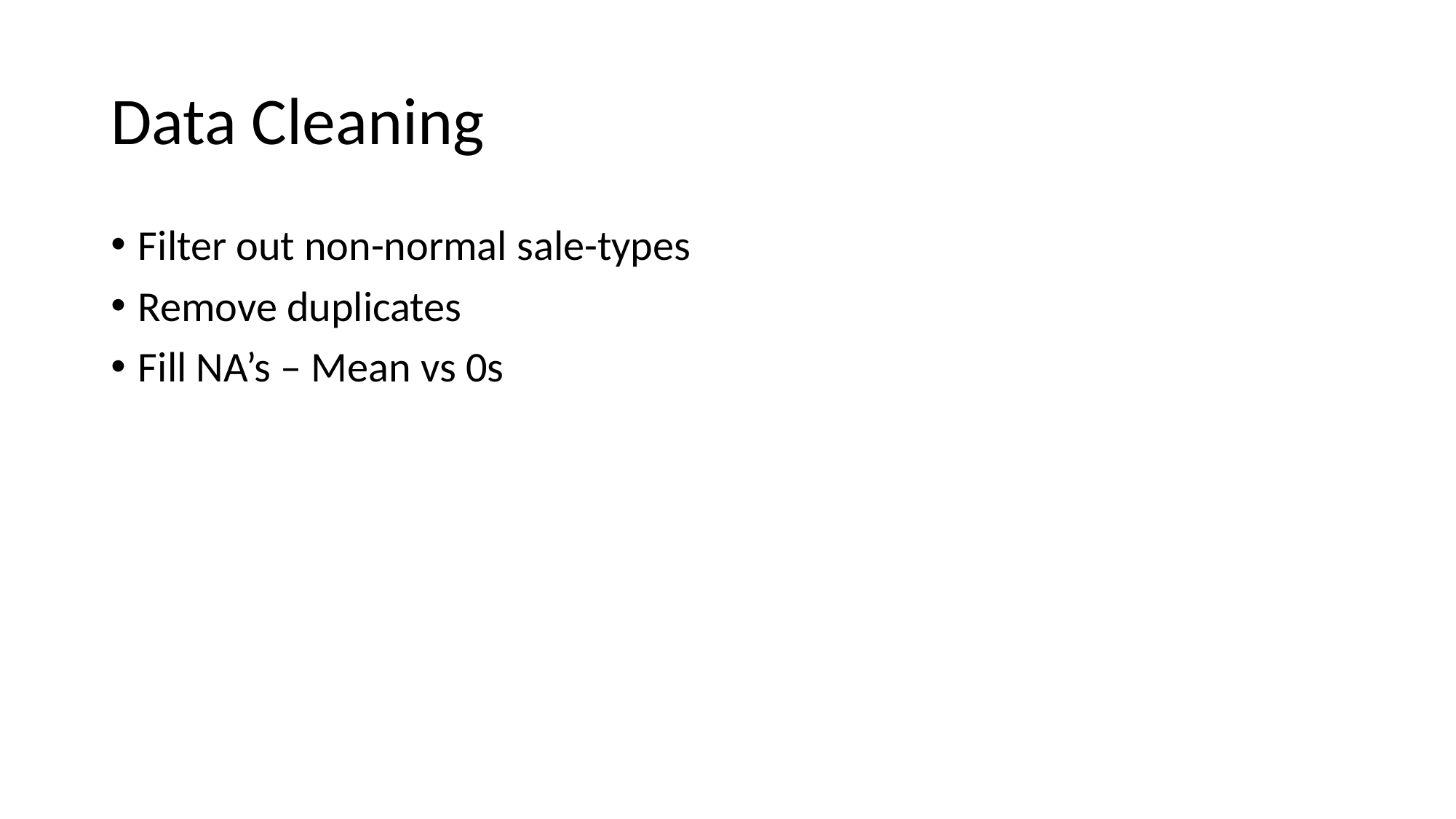

# Data Cleaning
Filter out non-normal sale-types
Remove duplicates
Fill NA’s – Mean vs 0s